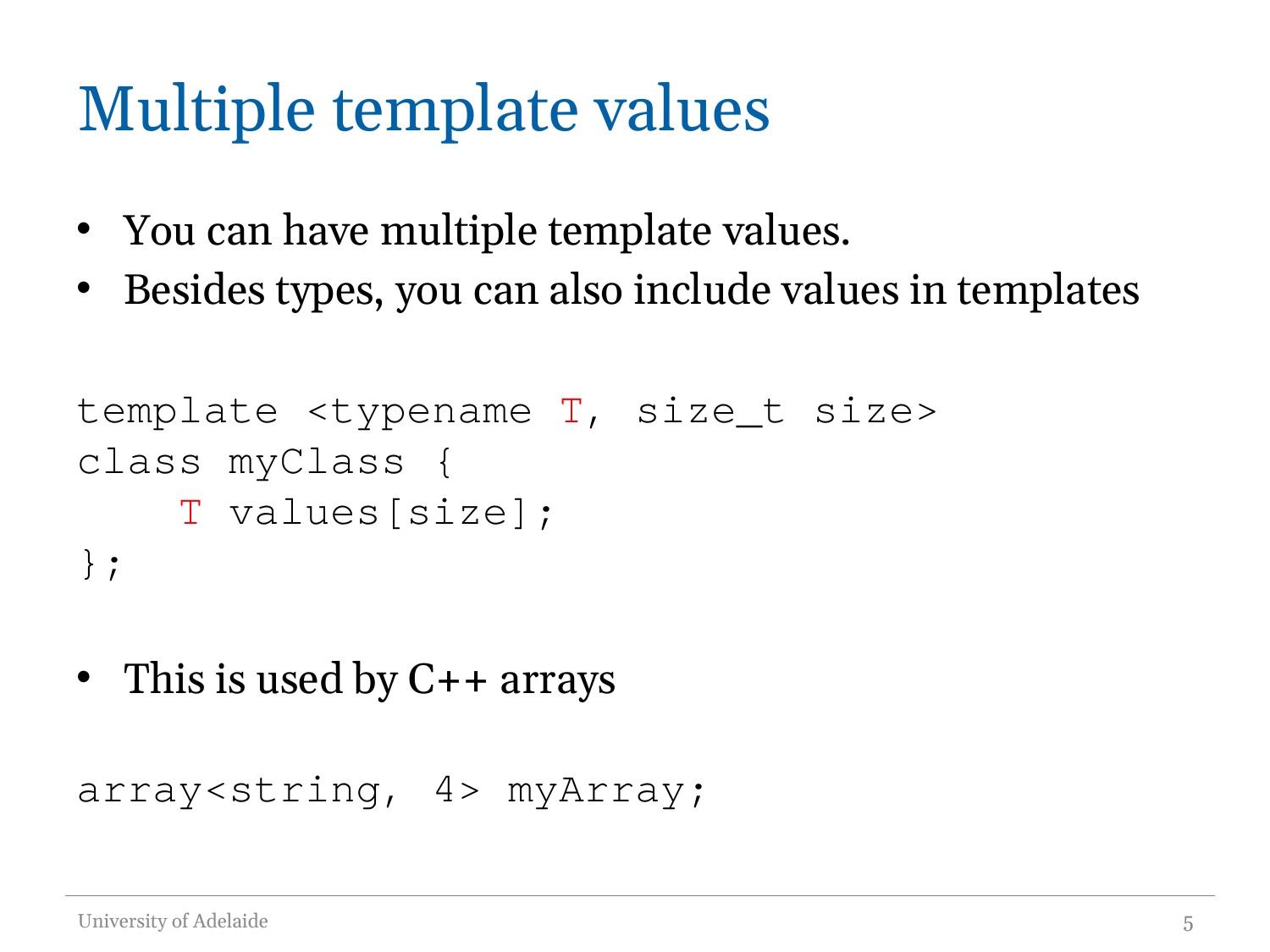

# Multiple template values
You can have multiple template values.
Besides types, you can also include values in templates

template <typename T, size_t size>
class myClass {
    T values[size];
};

This is used by C++ arrays

array<string, 4> myArray;
University of Adelaide
5